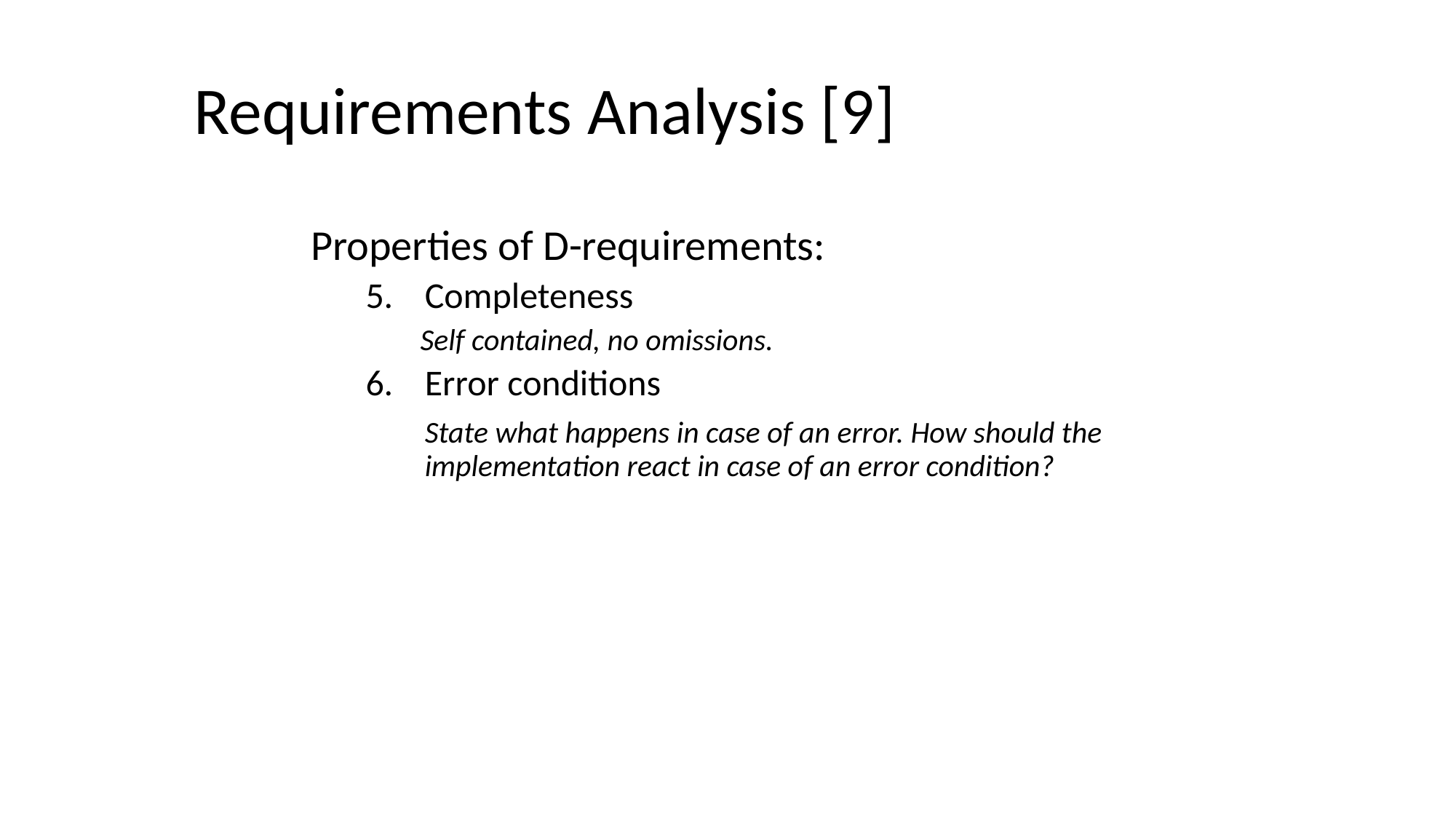

# Requirements Analysis [9]
Properties of D-requirements:
5.	Completeness
Self contained, no omissions.
6. 	Error conditions
	State what happens in case of an error. How should the implementation react in case of an error condition?